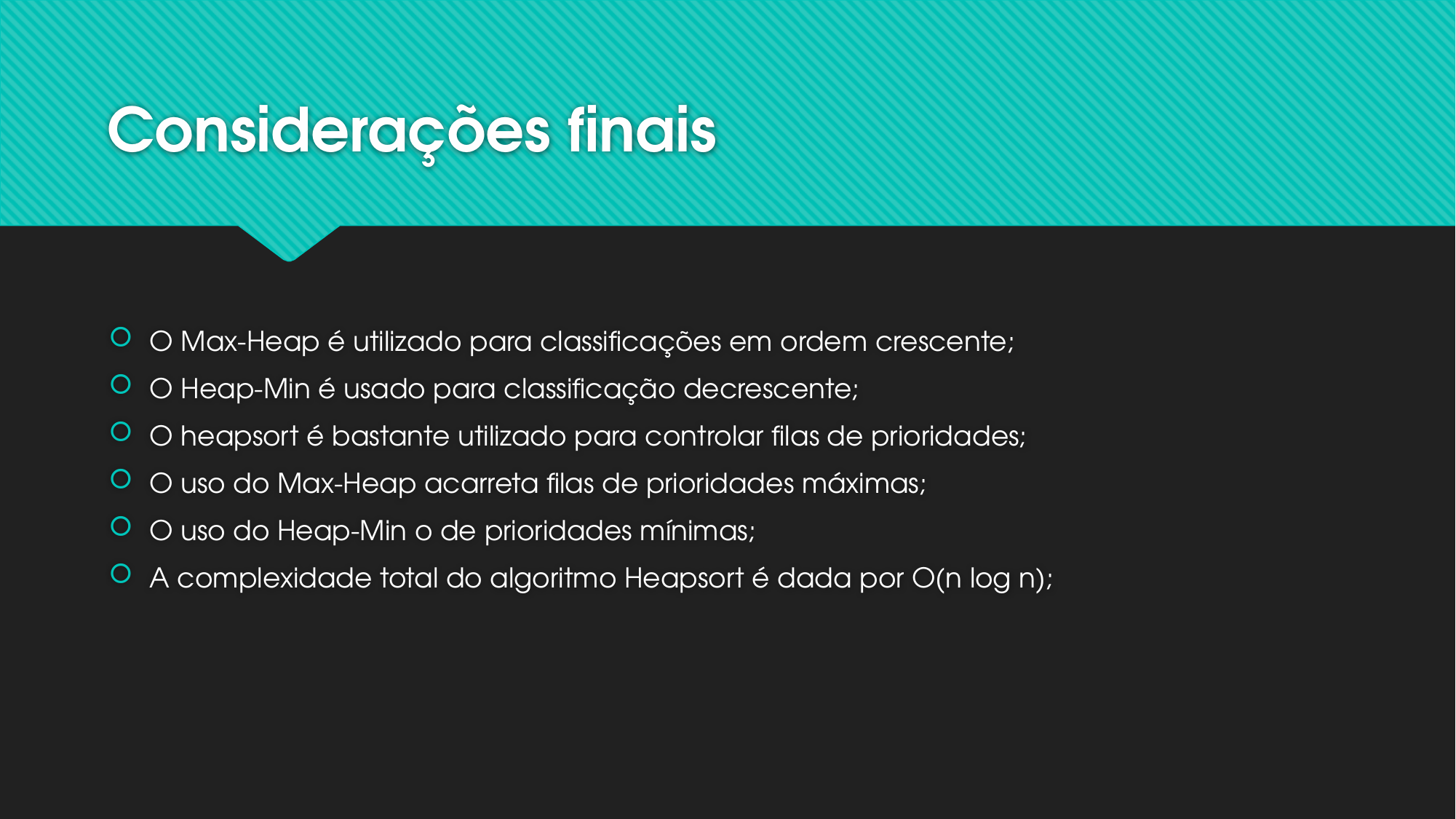

# Considerações finais
O Max-Heap é utilizado para classificações em ordem crescente;
O Heap-Min é usado para classificação decrescente;
O heapsort é bastante utilizado para controlar filas de prioridades;
O uso do Max-Heap acarreta filas de prioridades máximas;
O uso do Heap-Min o de prioridades mínimas;
A complexidade total do algoritmo Heapsort é dada por O(n log n);